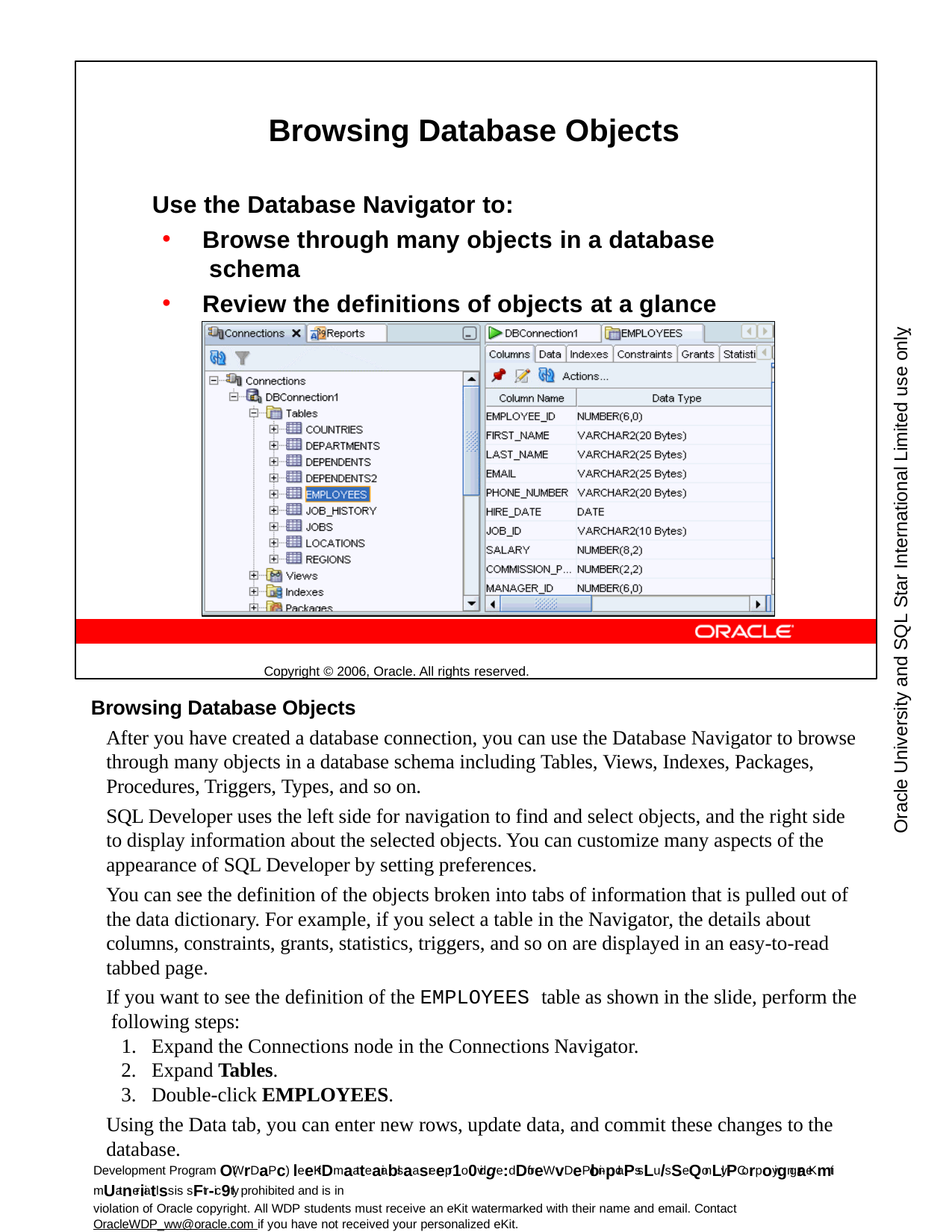

Browsing Database Objects

Use the Database Navigator to:
Browse through many objects in a database  schema
Review the definitions of objects at a glance

Copyright © 2006, Oracle. All rights reserved.
Oracle University and SQL Star International Limited use onlyฺ

Browsing Database Objects
After you have created a database connection, you can use the Database Navigator to browse  through many objects in a database schema including Tables, Views, Indexes, Packages,  Procedures, Triggers, Types, and so on.
SQL Developer uses the left side for navigation to find and select objects, and the right side  to display information about the selected objects. You can customize many aspects of the  appearance of SQL Developer by setting preferences.
You can see the definition of the objects broken into tabs of information that is pulled out of  the data dictionary. For example, if you select a table in the Navigator, the details about  columns, constraints, grants, statistics, triggers, and so on are displayed in an easy-to-read  tabbed page.
If you want to see the definition of the EMPLOYEES table as shown in the slide, perform the  following steps:
Expand the Connections node in the Connections Navigator.
Expand Tables.
Double-click EMPLOYEES.
Using the Data tab, you can enter new rows, update data, and commit these changes to the  database.
Development Program O(WrDaPc) leeKitDmaatteariablsaasreepr1o0vidge:d DforeWvDePloin-pclaPssLu/sSe QonLly. PCorpoyigngraeKmit mUatneriiatlss is sFtr-ic9tly prohibited and is in
violation of Oracle copyright. All WDP students must receive an eKit watermarked with their name and email. Contact
OracleWDP_ww@oracle.com if you have not received your personalized eKit.